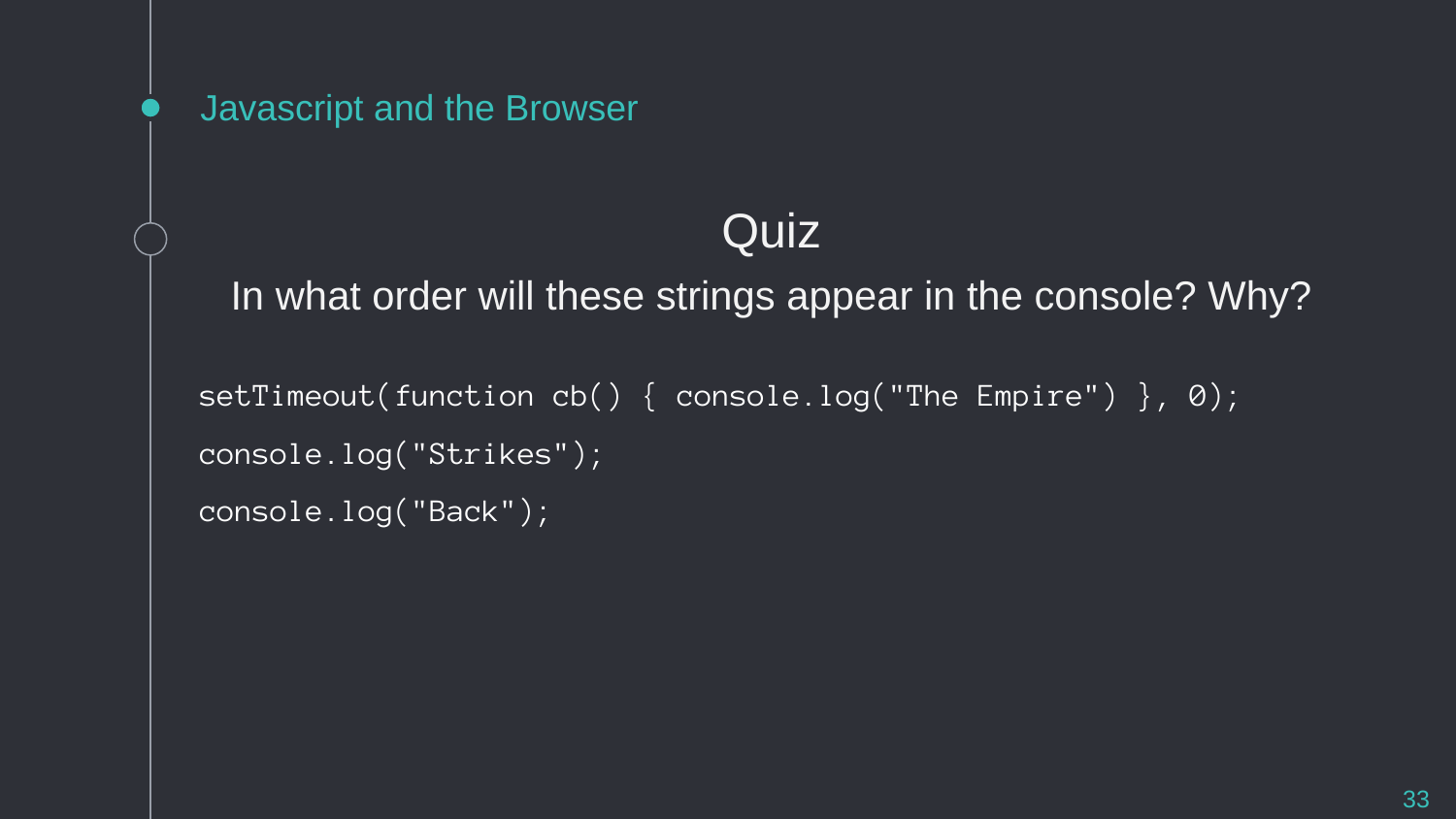

# Javascript and the Browser
Quiz
In what order will these strings appear in the console? Why?
setTimeout(function cb() { console.log("The Empire") }, 0);
console.log("Strikes");
console.log("Back");
33